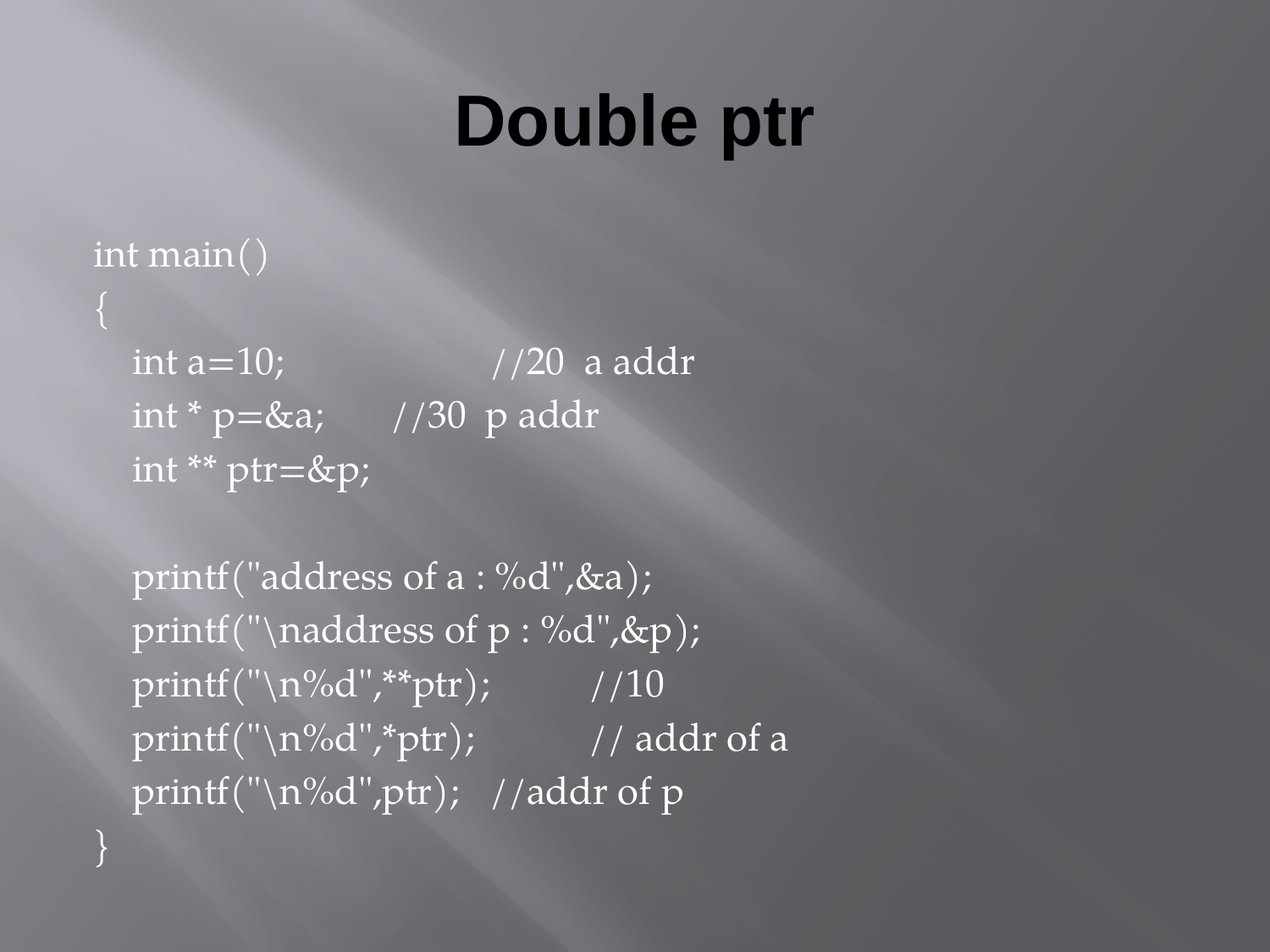

# Double ptr
int main()
{
    int a=10;  	 	//20  a addr
    int * p=&a;  	//30  p addr
    int ** ptr=&p;

    printf("address of a : %d",&a);
    printf("\naddress of p : %d",&p);
    printf("\n%d",**ptr);   		//10
    printf("\n%d",*ptr);    		// addr of a
    printf("\n%d",ptr);		//addr of p
}